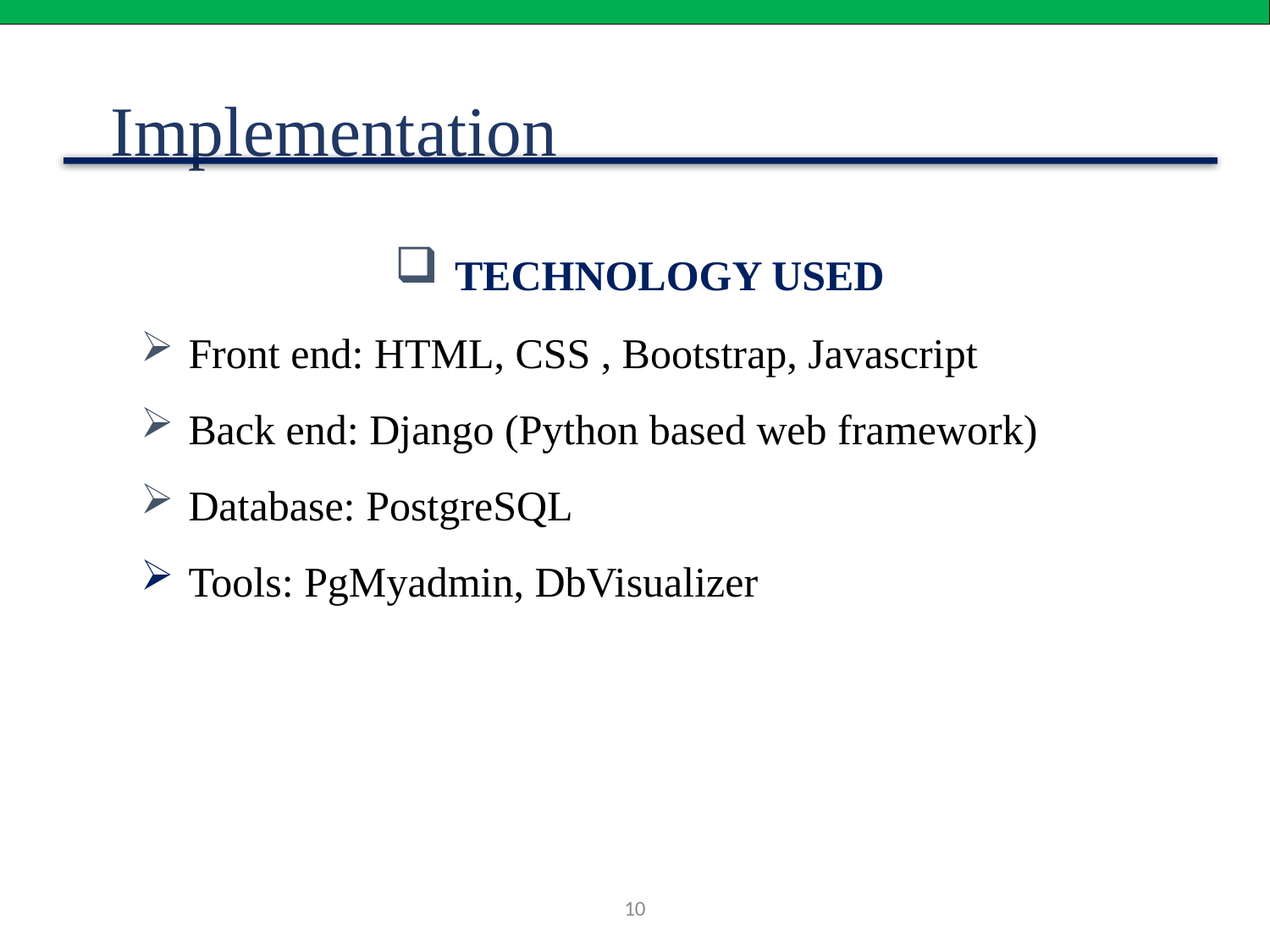

Implementation

 TECHNOLOGY USED
Front end: HTML, CSS , Bootstrap, Javascript
Back end: Django (Python based web framework)
Database: PostgreSQL
Tools: PgMyadmin, DbVisualizer

10